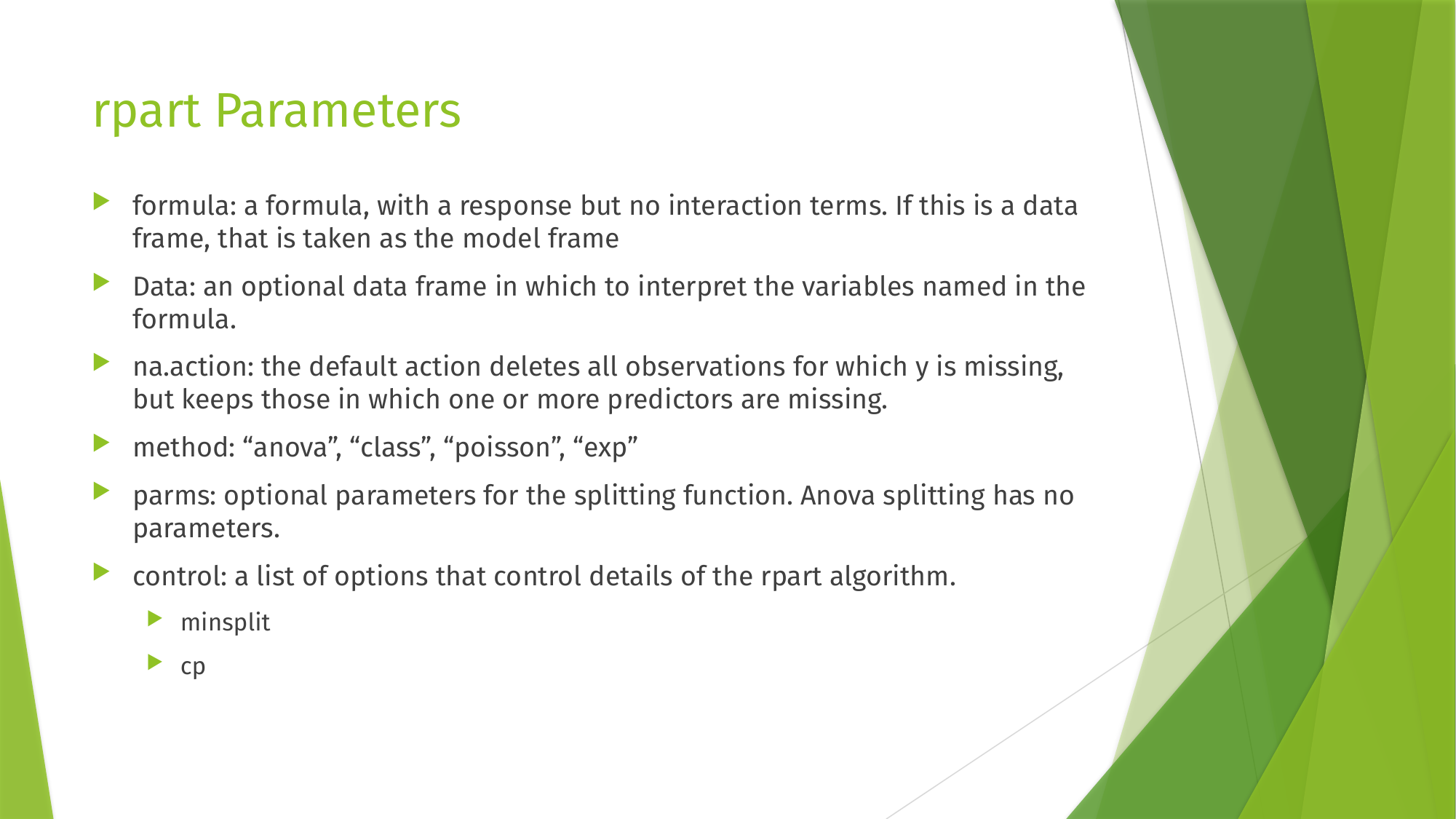

# rpart Parameters
formula: a formula, with a response but no interaction terms. If this is a data frame, that is taken as the model frame
Data: an optional data frame in which to interpret the variables named in the formula.
na.action: the default action deletes all observations for which y is missing, but keeps those in which one or more predictors are missing.
method: “anova”, “class”, “poisson”, “exp”
parms: optional parameters for the splitting function. Anova splitting has no parameters.
control: a list of options that control details of the rpart algorithm.
minsplit
cp